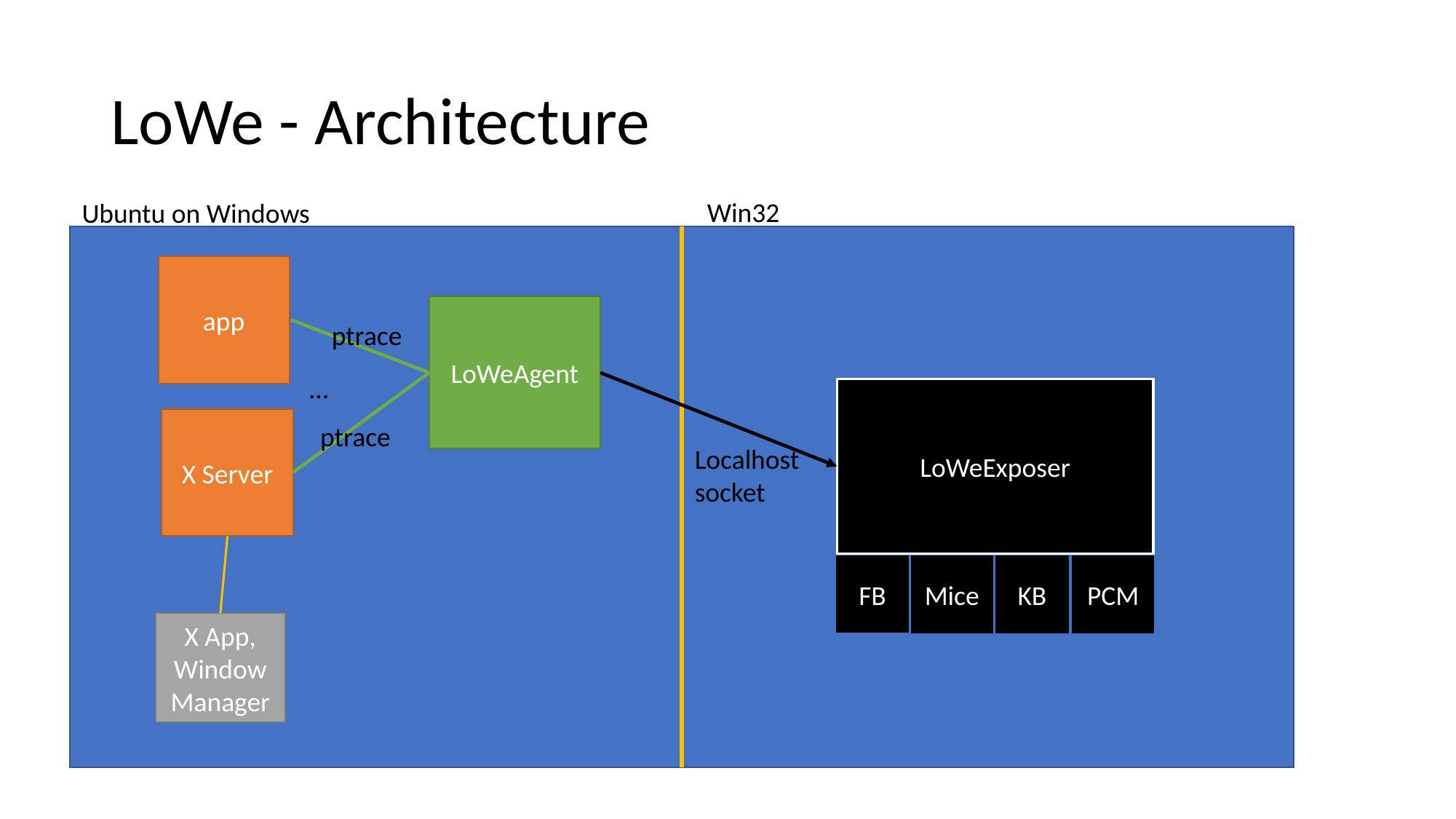

# LoWe - Architecture
Win32
Ubuntu on Windows

app
LoWeAgent
ptrace
…
LoWeExposer
X Server
ptrace
Localhost
socket
FB
PCM
Mice
KB
X App, Window Manager